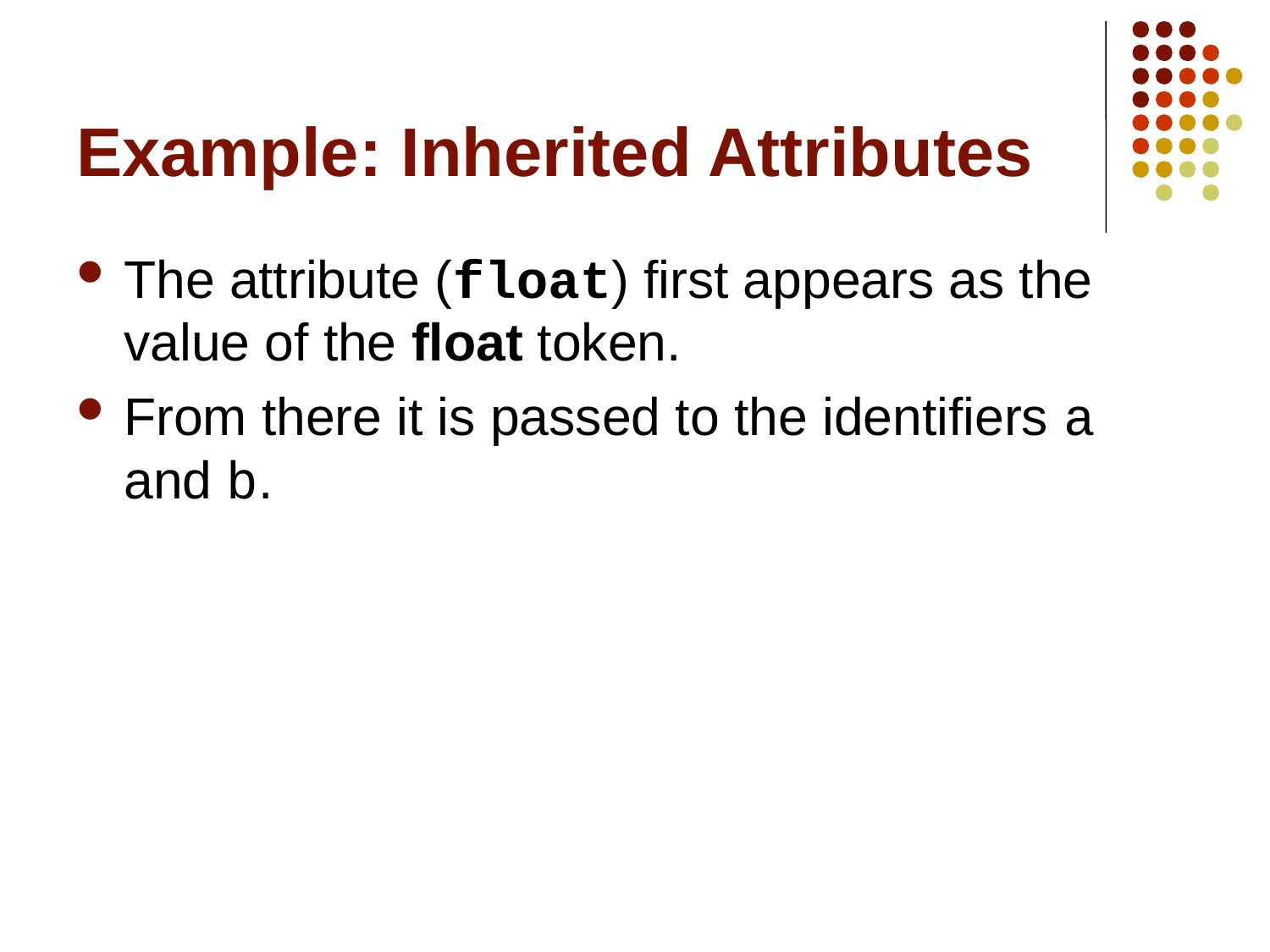

# Example: Inherited Attributes
The attribute (float) first appears as the value of the float token.
From there it is passed to the identifiers a and b.